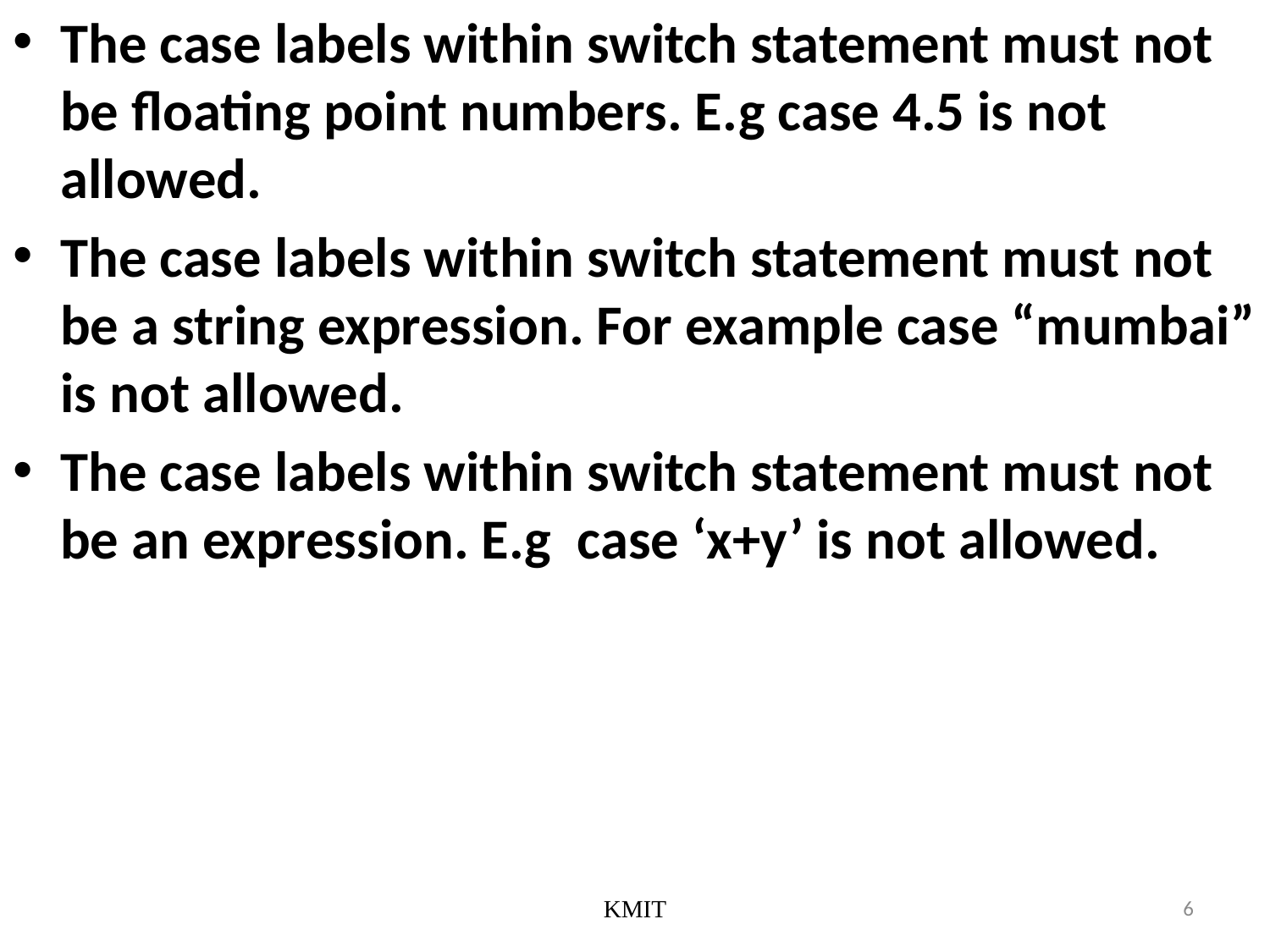

The case labels within switch statement must not be floating point numbers. E.g case 4.5 is not allowed.
The case labels within switch statement must not be a string expression. For example case “mumbai” is not allowed.
The case labels within switch statement must not be an expression. E.g  case ‘x+y’ is not allowed.
KMIT
6